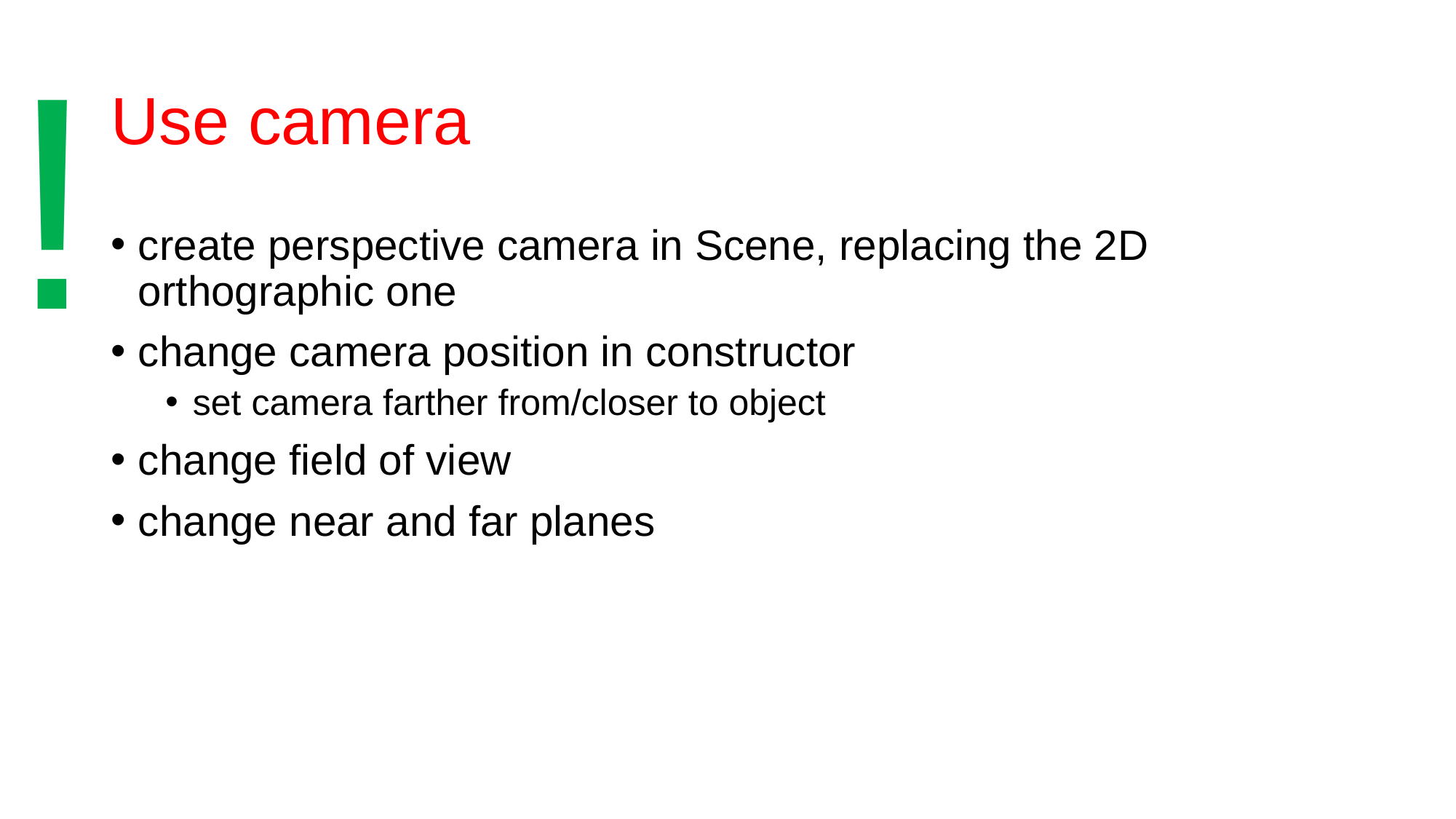

!
# Use camera
create perspective camera in Scene, replacing the 2D orthographic one
change camera position in constructor
set camera farther from/closer to object
change field of view
change near and far planes